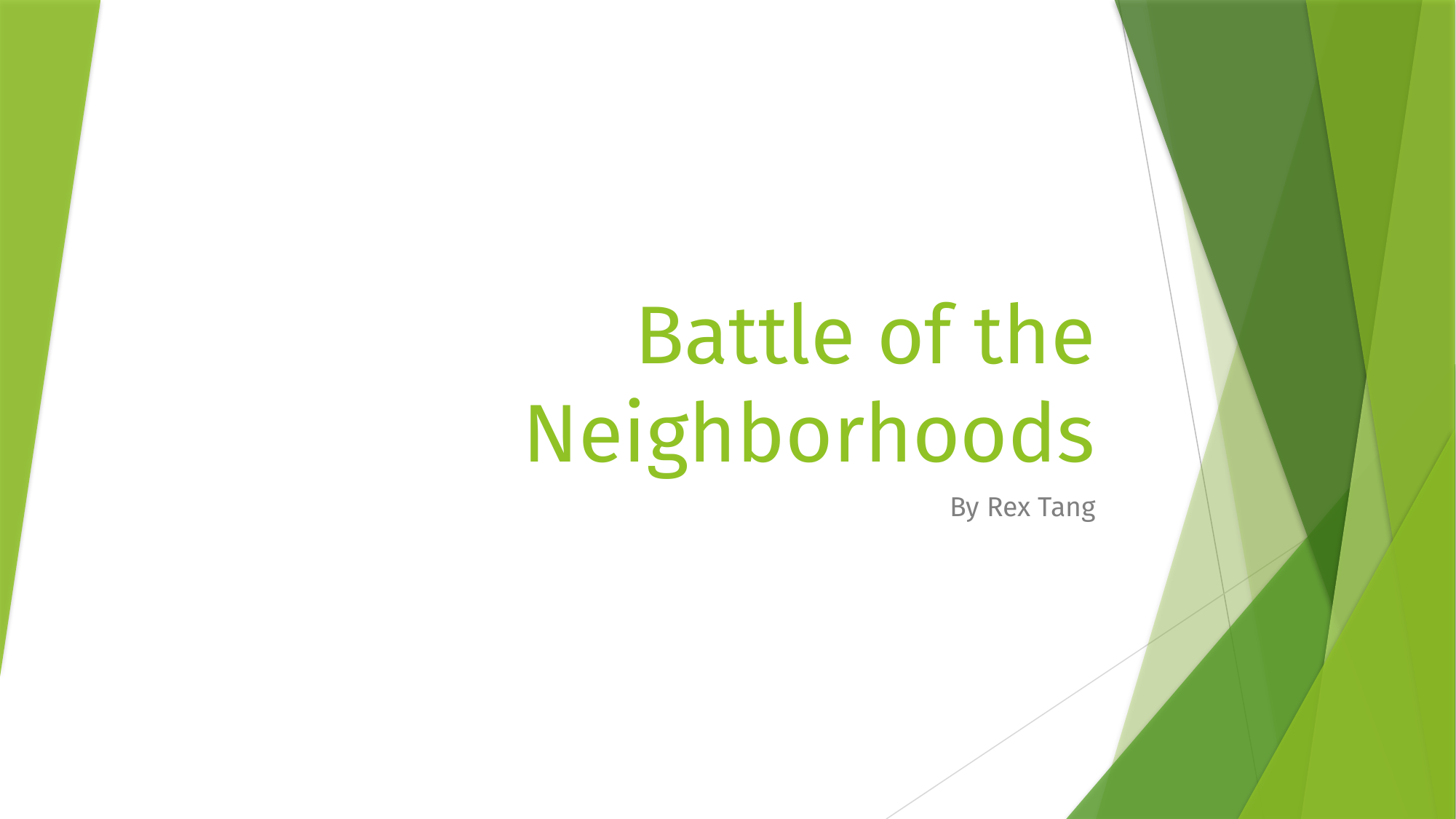

# Battle of the Neighborhoods
By Rex Tang